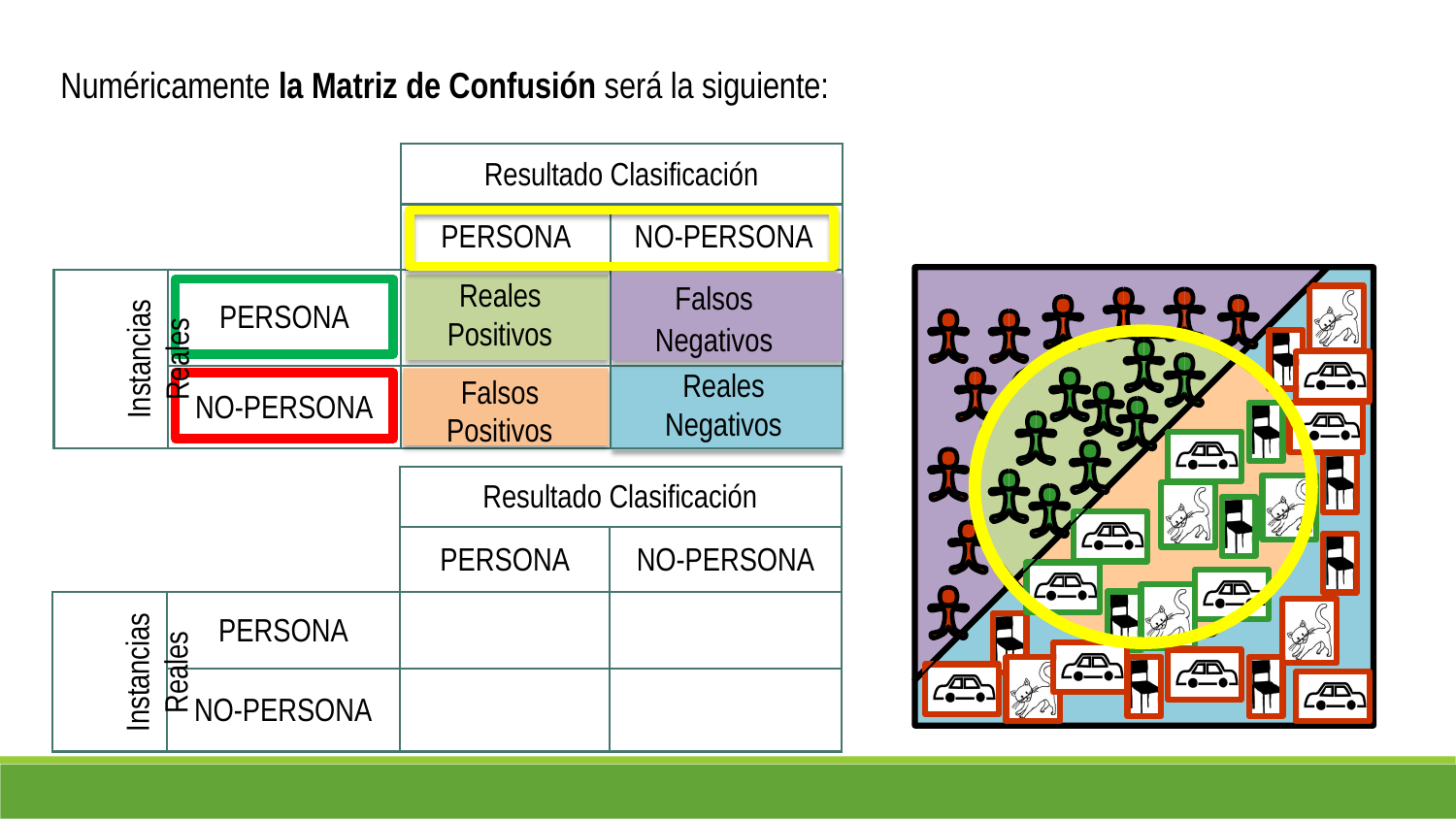

Numéricamente la Matriz de Confusión será la siguiente:

Resultado Clasificación

PERSONA        NO-PERSONA

PERSONA

Reales
Positivos

Falsos

Negativos

Instancias
Reales

Reales
Negativos

NO-PERSONA

Falsos

Positivos

Resultado Clasificación

PERSONA

NO-PERSONA

PERSONA

10

9

Instancias
Reales

NO-PERSONA

10

15